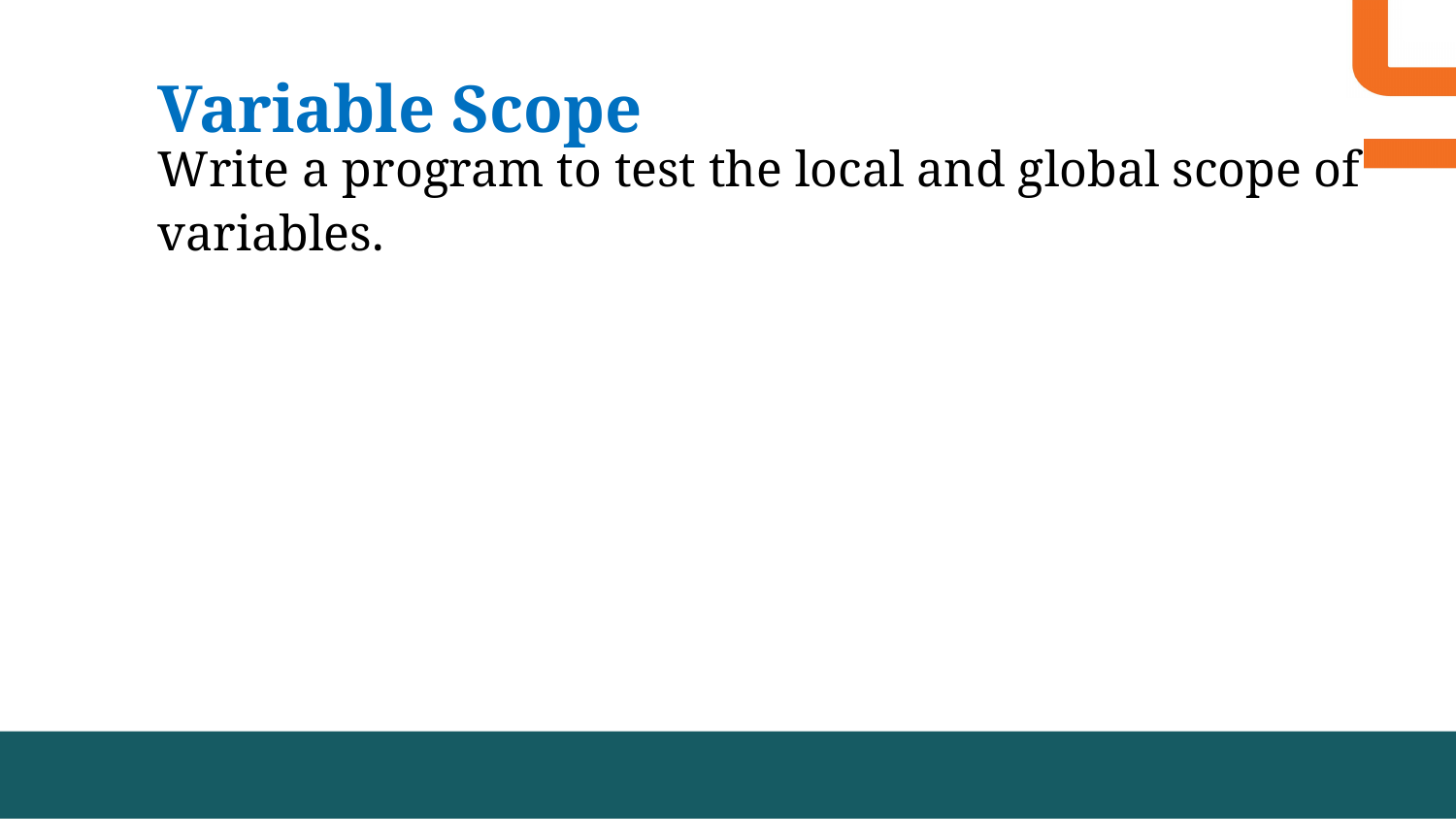

Variable Scope
Write a program to test the local and global scope of variables.